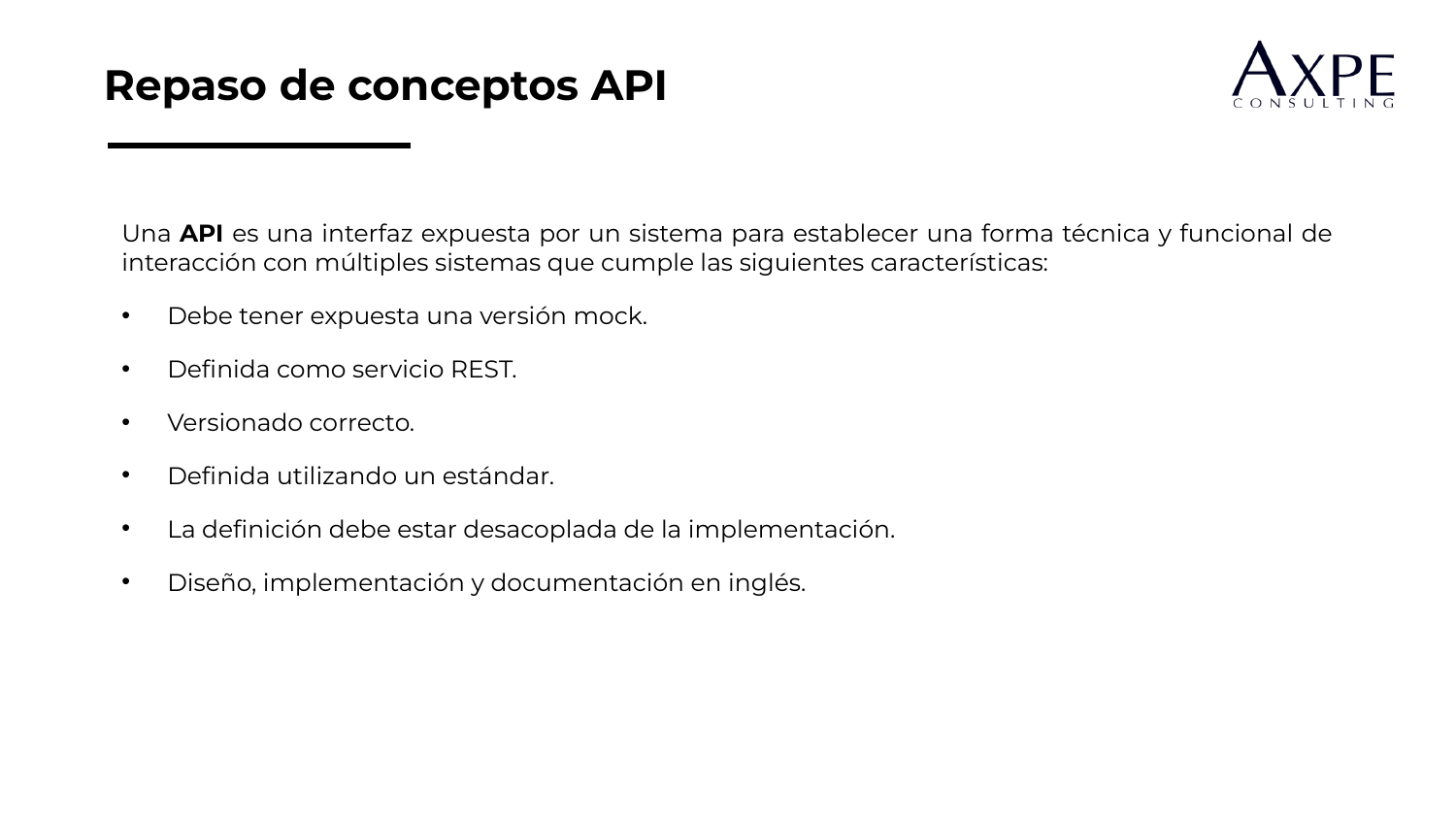

Repaso de conceptos API
Una API es una interfaz expuesta por un sistema para establecer una forma técnica y funcional de interacción con múltiples sistemas que cumple las siguientes características:
Debe tener expuesta una versión mock.
Definida como servicio REST.
Versionado correcto.
Definida utilizando un estándar.
La definición debe estar desacoplada de la implementación.
Diseño, implementación y documentación en inglés.